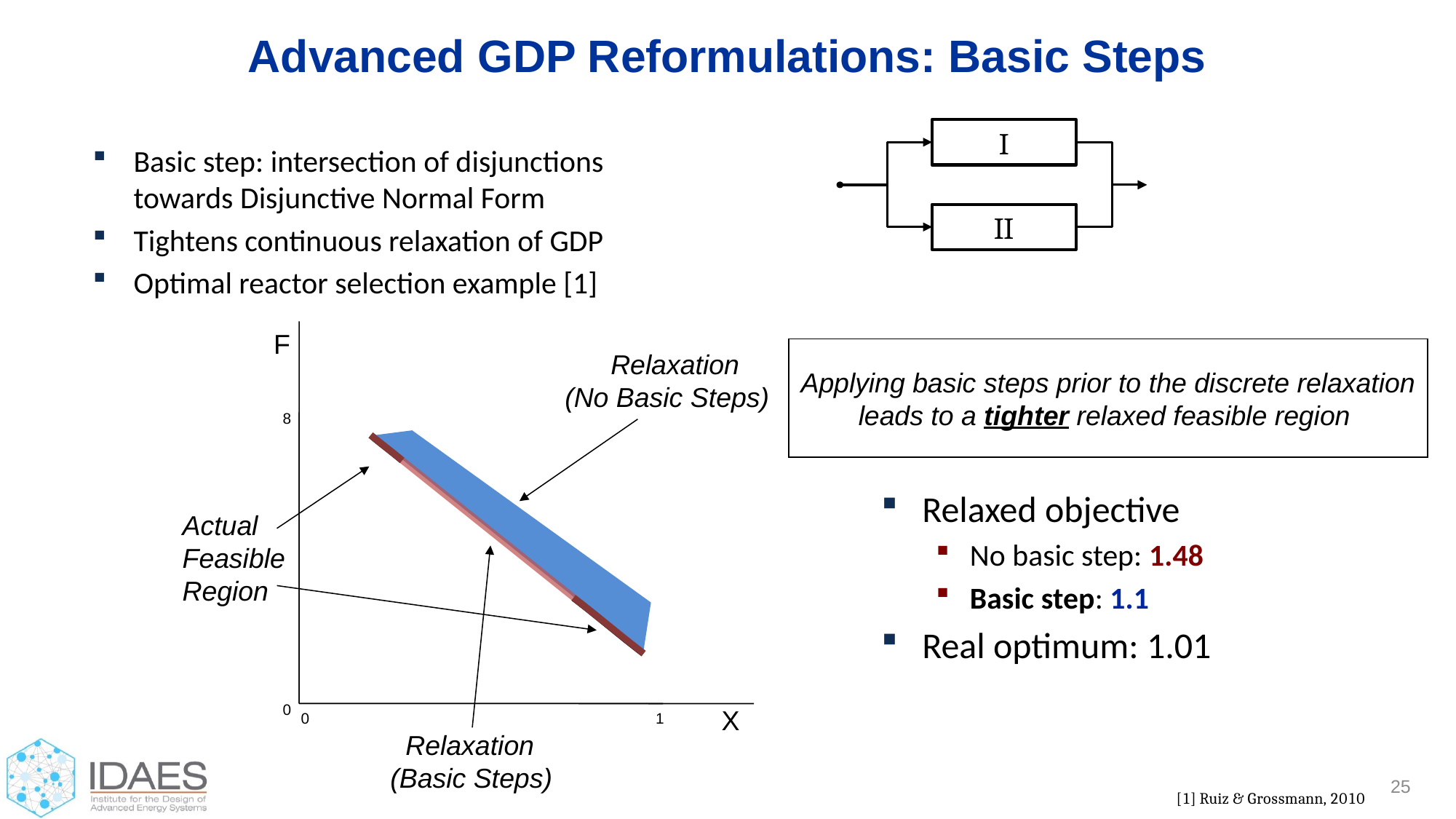

# Advanced GDP Reformulations: Basic Steps
I

II
Basic step: intersection of disjunctions towards Disjunctive Normal Form
Tightens continuous relaxation of GDP
Optimal reactor selection example [1]

F
Applying basic steps prior to the discrete relaxation
leads to a tighter relaxed feasible region
      Relaxation
(No Basic Steps)
8

Relaxed objective
No basic step: 1.48
Basic step: 1.1
Real optimum: 1.01
Actual
Feasible
Region

0
X

0
1
  Relaxation
(Basic Steps)
25
[1] Ruiz & Grossmann, 2010